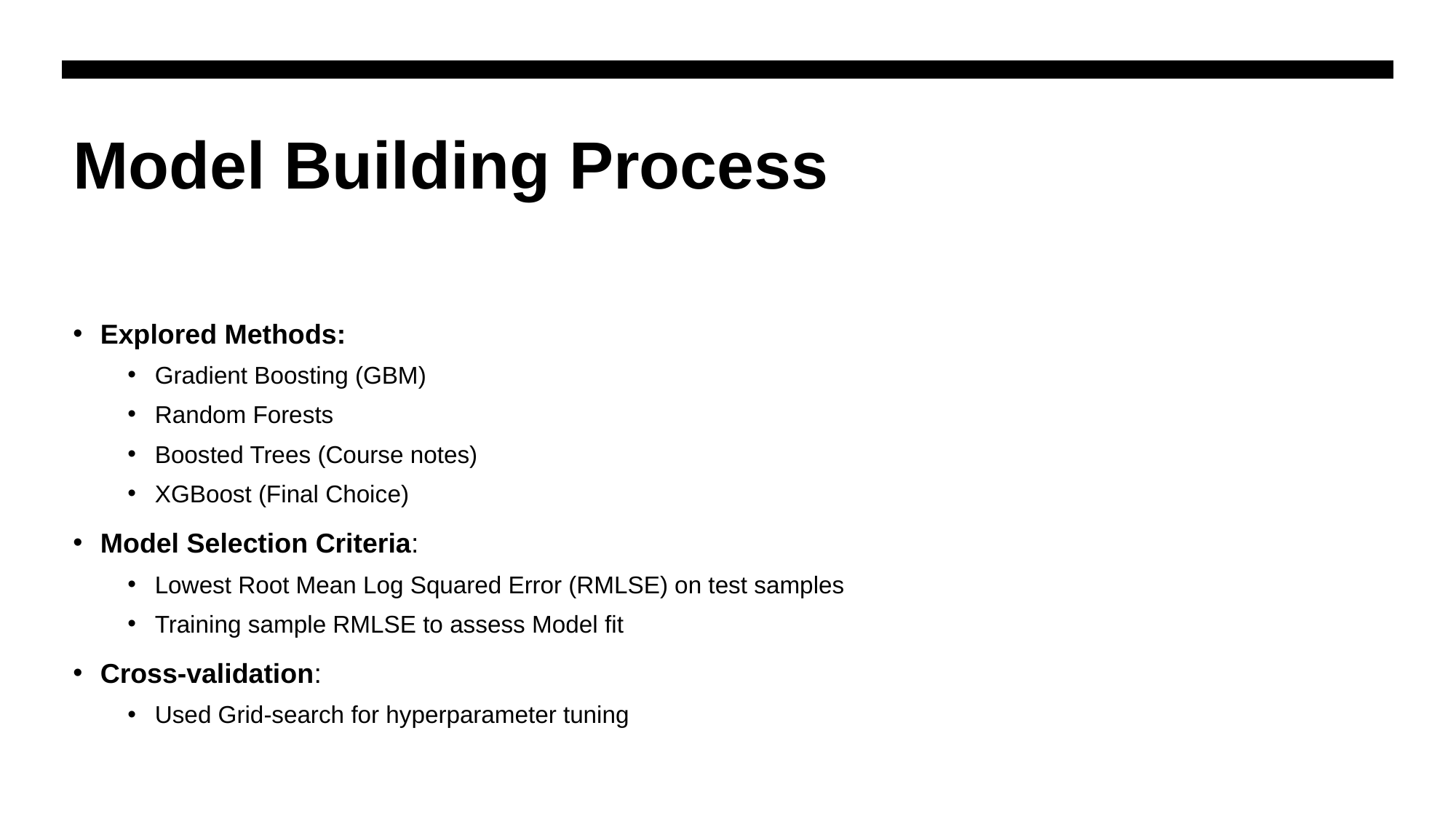

# Model Building Process
Explored Methods:
Gradient Boosting (GBM)
Random Forests
Boosted Trees (Course notes)
XGBoost (Final Choice)
Model Selection Criteria:
Lowest Root Mean Log Squared Error (RMLSE) on test samples
Training sample RMLSE to assess Model fit
Cross-validation:
Used Grid-search for hyperparameter tuning